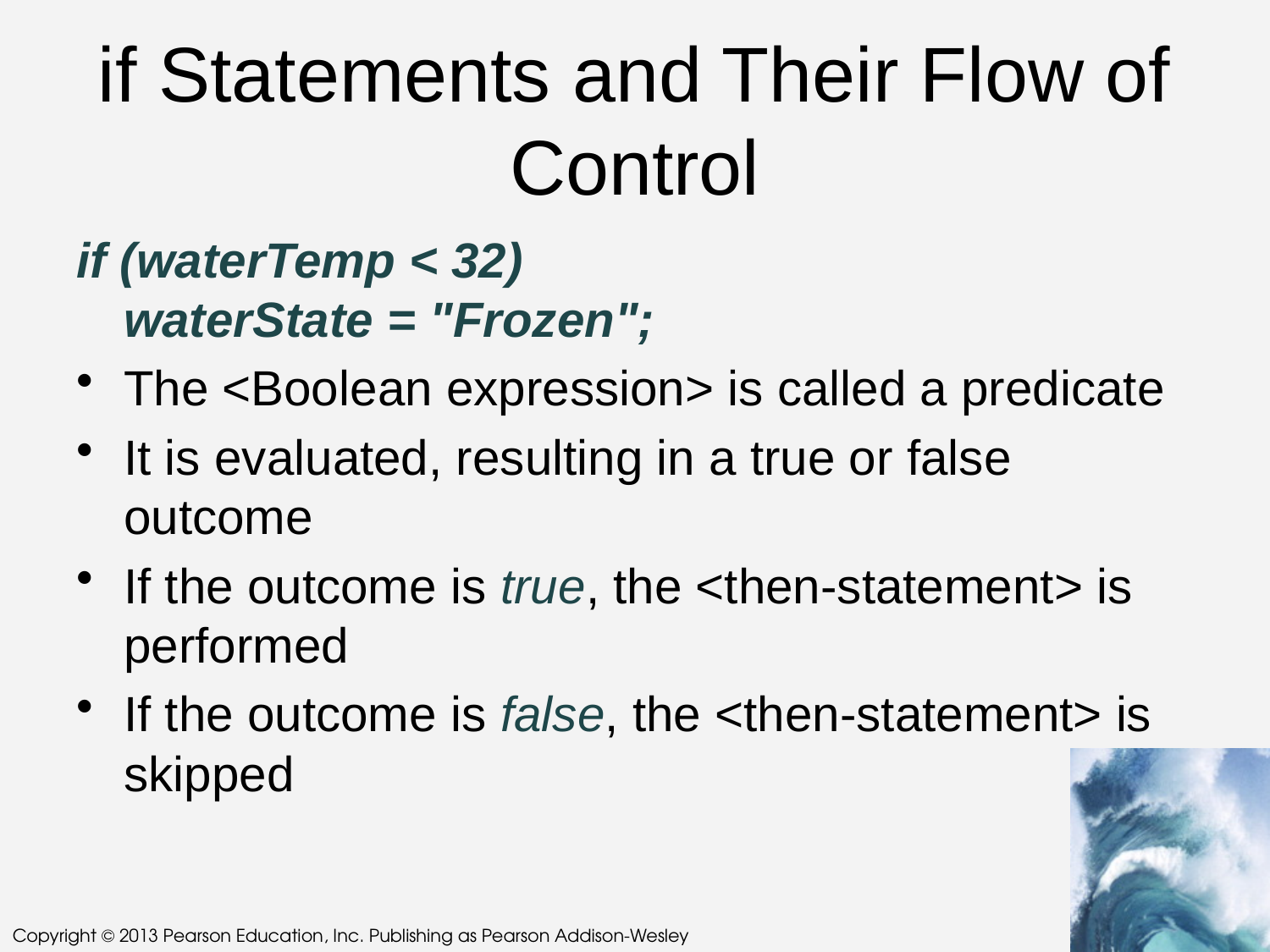

# if Statements and Their Flow of Control
if (waterTemp < 32)
waterState = "Frozen";
The <Boolean expression> is called a predicate
It is evaluated, resulting in a true or false outcome
If the outcome is true, the <then-statement> is performed
If the outcome is false, the <then-statement> is skipped